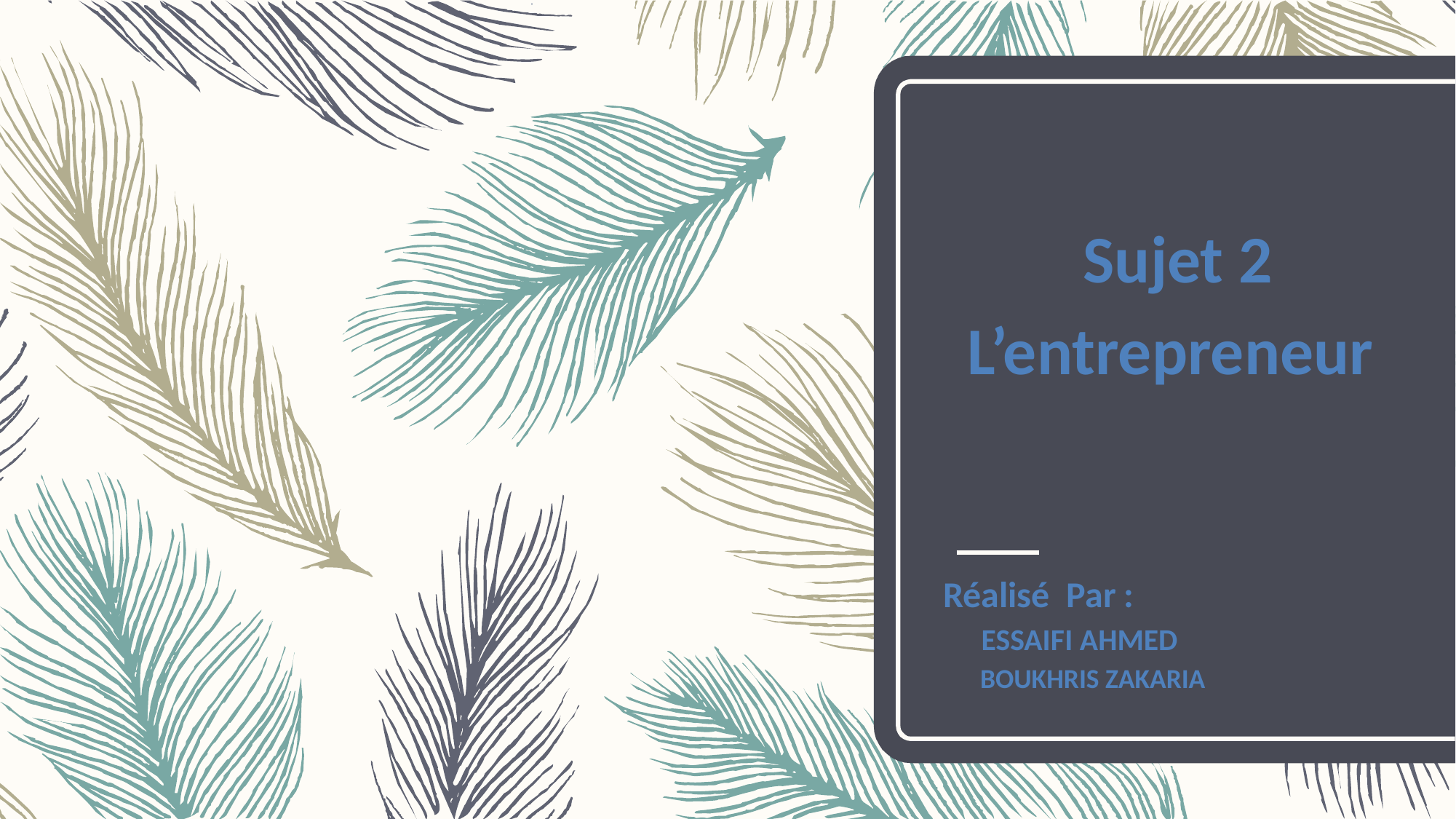

Sujet 2 L’entrepreneur
Réalisé  Par :
       ESSAIFI AHMED
      BOUKHRIS ZAKARIA